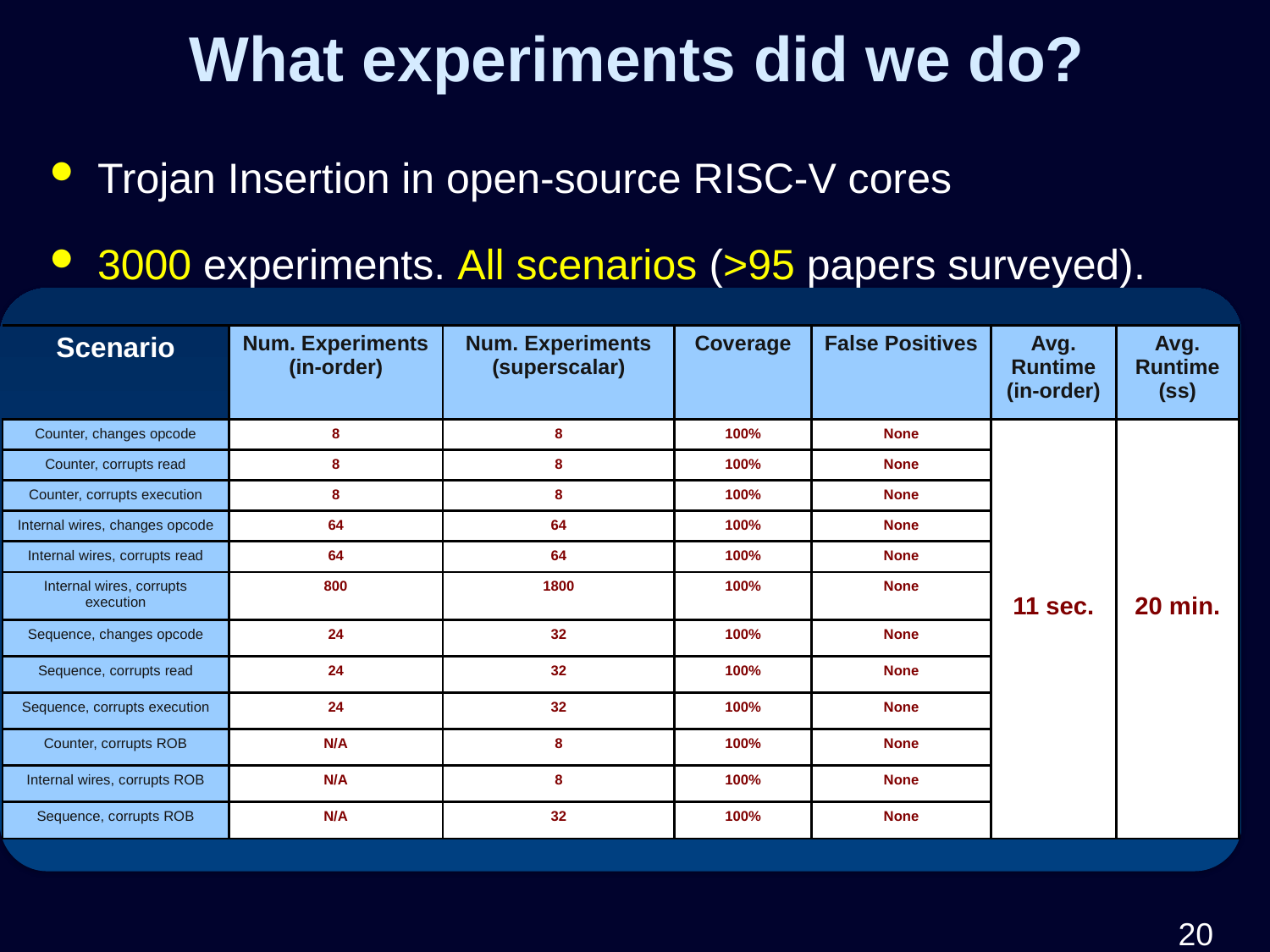

What experiments did we do?
Trojan Insertion in open-source RISC-V cores
3000 experiments. All scenarios (>95 papers surveyed).

| Scenario | Num. Experiments (in-order) | Num. Experiments (superscalar) | Coverage | False Positives | Avg. Runtime (in-order) | Avg. Runtime (ss) |
| --- | --- | --- | --- | --- | --- | --- |
| Counter, changes opcode | 8 | 8 | 100% | None | 11 sec. | 20 min. |
| Counter, corrupts read | 8 | 8 | 100% | None |  |  |
| Counter, corrupts execution | 8 | 8 | 100% | None |  |  |
| Internal wires, changes opcode | 64 | 64 | 100% | None |  |  |
| Internal wires, corrupts read | 64 | 64 | 100% | None |  |  |
| Internal wires, corrupts execution | 800 | 1800 | 100% | None |  |  |
| Sequence, changes opcode | 24 | 32 | 100% | None |  |  |
| Sequence, corrupts read | 24 | 32 | 100% | None |  |  |
| Sequence, corrupts execution | 24 | 32 | 100% | None |  |  |
| Counter, corrupts ROB | N/A | 8 | 100% | None |  |  |
| Internal wires, corrupts ROB | N/A | 8 | 100% | None |  |  |
| Sequence, corrupts ROB | N/A | 32 | 100% | None |  |  |
	20